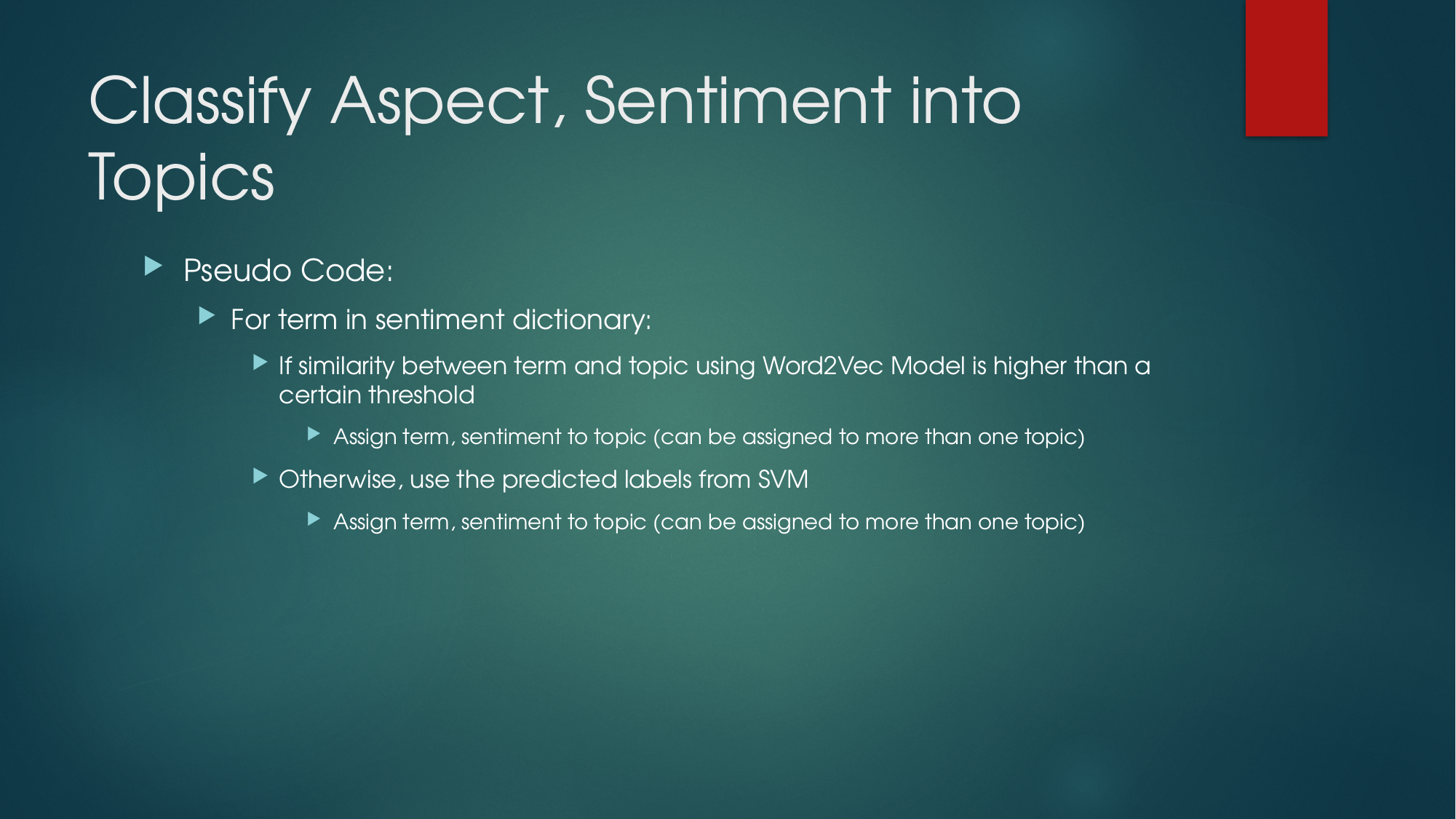

# Classify Aspect, Sentiment into Topics
Pseudo Code:
For term in sentiment dictionary:
If similarity between term and topic using Word2Vec Model is higher than a certain threshold
Assign term, sentiment to topic (can be assigned to more than one topic)
Otherwise, use the predicted labels from SVM
Assign term, sentiment to topic (can be assigned to more than one topic)